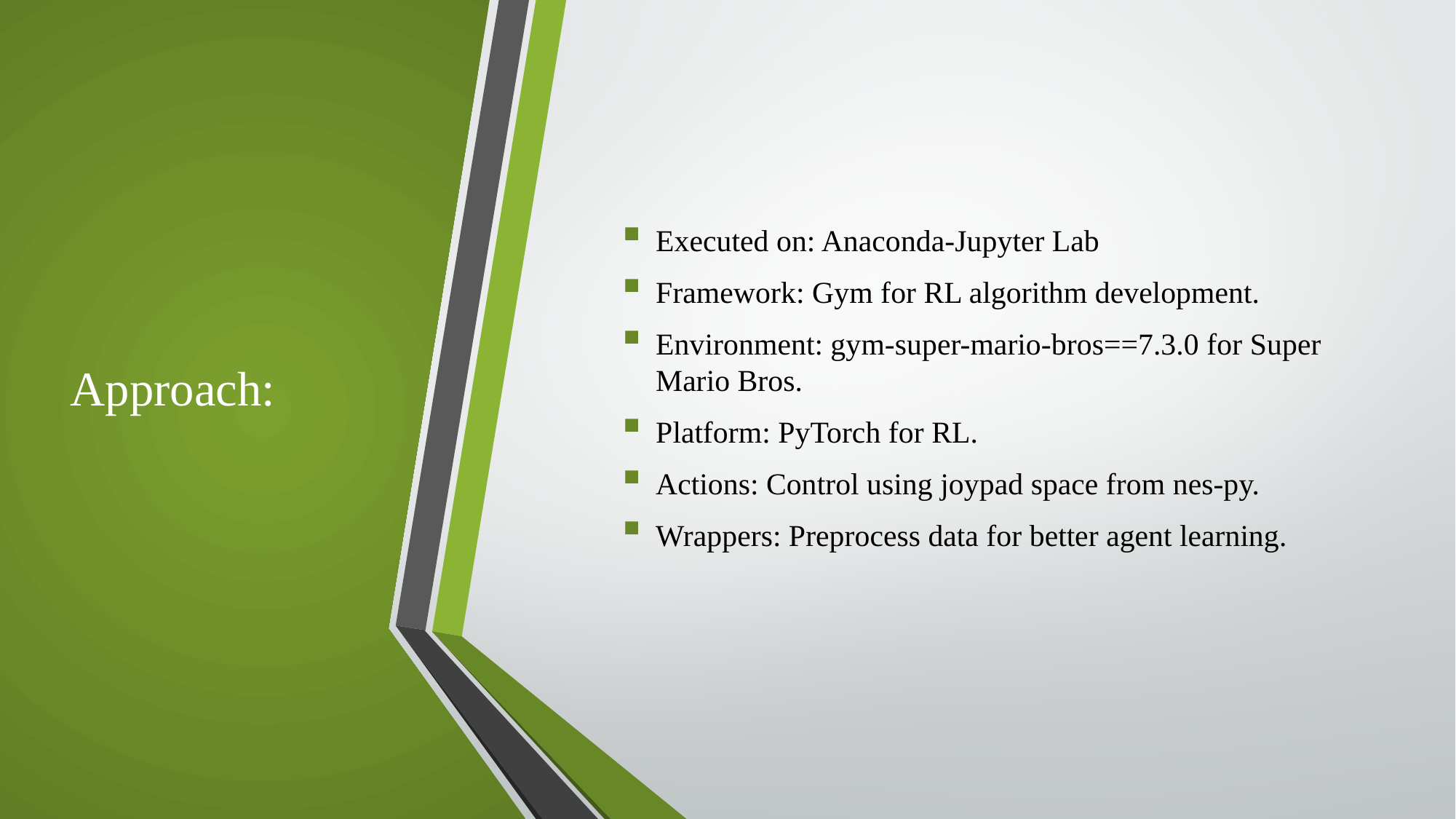

# Approach:
Executed on: Anaconda-Jupyter Lab
Framework: Gym for RL algorithm development.
Environment: gym-super-mario-bros==7.3.0 for Super Mario Bros.
Platform: PyTorch for RL.
Actions: Control using joypad space from nes-py.
Wrappers: Preprocess data for better agent learning.